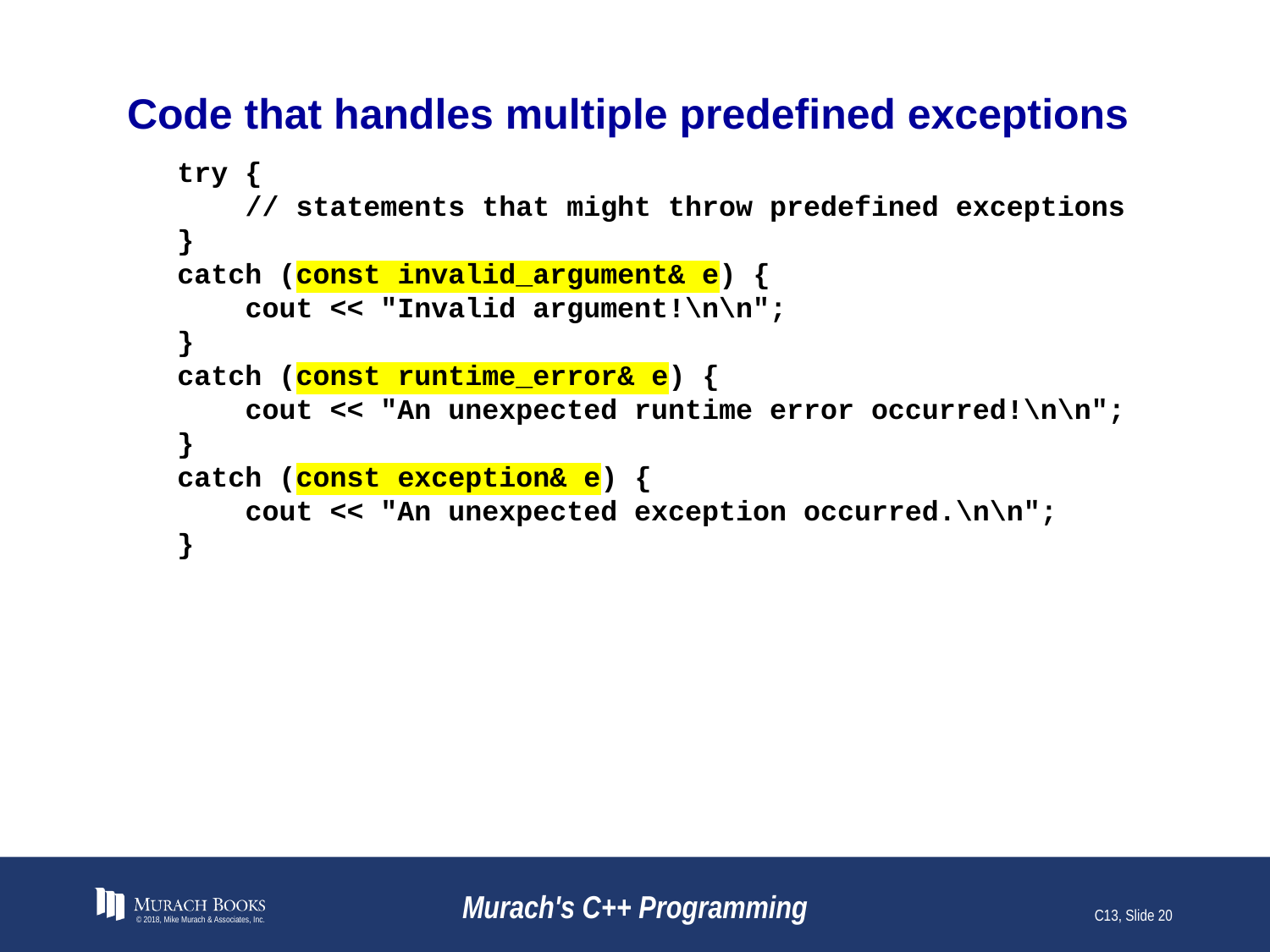

# Code that handles multiple predefined exceptions
try {
    // statements that might throw predefined exceptions
}
catch (const invalid_argument& e) {
    cout << "Invalid argument!\n\n";
}
catch (const runtime_error& e) {
    cout << "An unexpected runtime error occurred!\n\n";
}
catch (const exception& e) {
    cout << "An unexpected exception occurred.\n\n";
}
© 2018, Mike Murach & Associates, Inc.
Murach's C++ Programming

C13, Slide 20